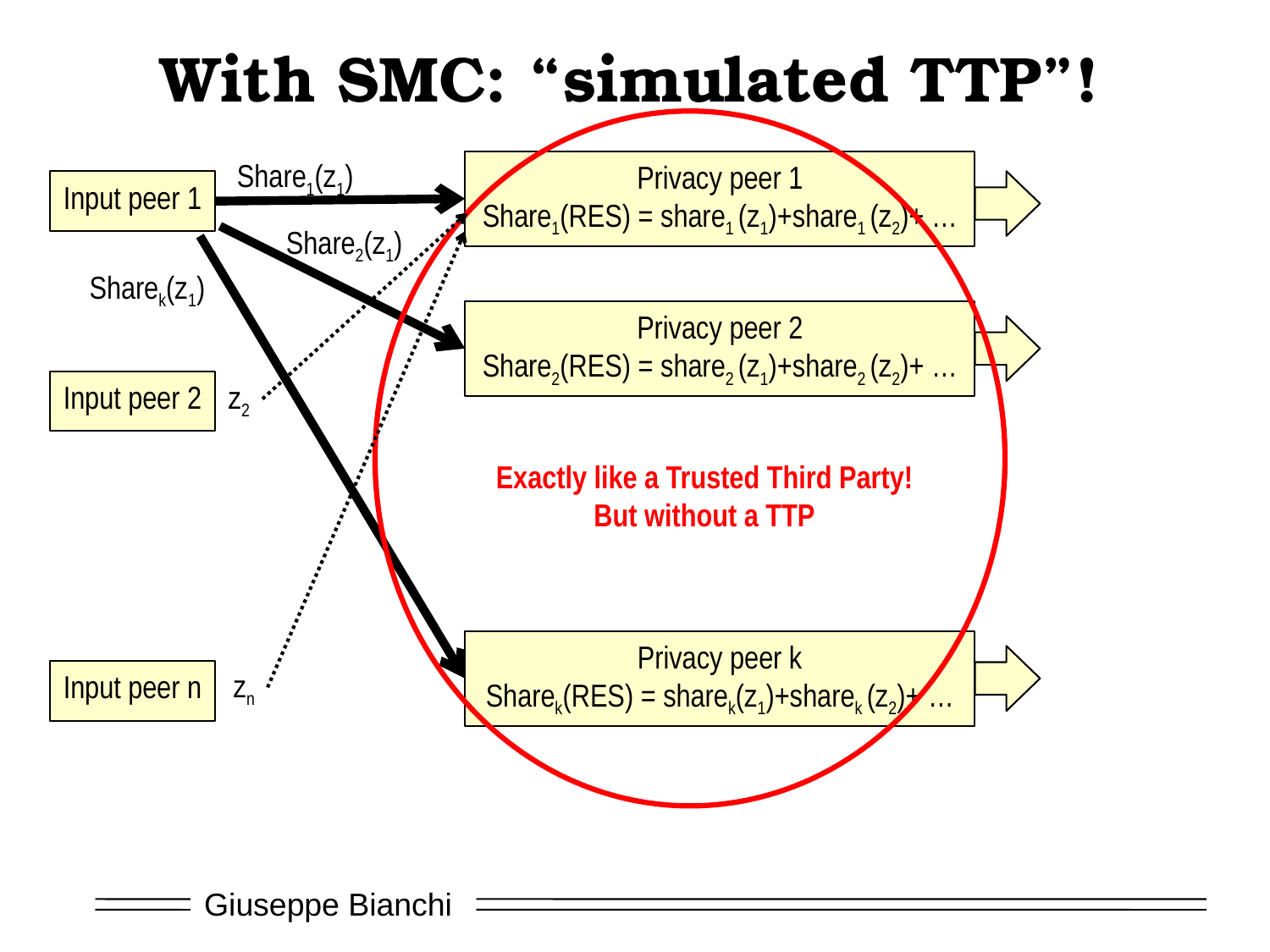

# With SMC: “simulated TTP”!

Share1(z1)
Privacy peer 1
Share1(RES) = share1 (z1)+share1 (z2)+ …
Input peer 1

Share2(z1)
Sharek(z1)
Privacy peer 2
Share2(RES) = share2 (z1)+share2 (z2)+ …

Input peer 2
z2
Exactly like a Trusted Third Party!
But without a TTP
Privacy peer k
Sharek(RES) = sharek(z1)+sharek (z2)+ …

zn
Input peer n